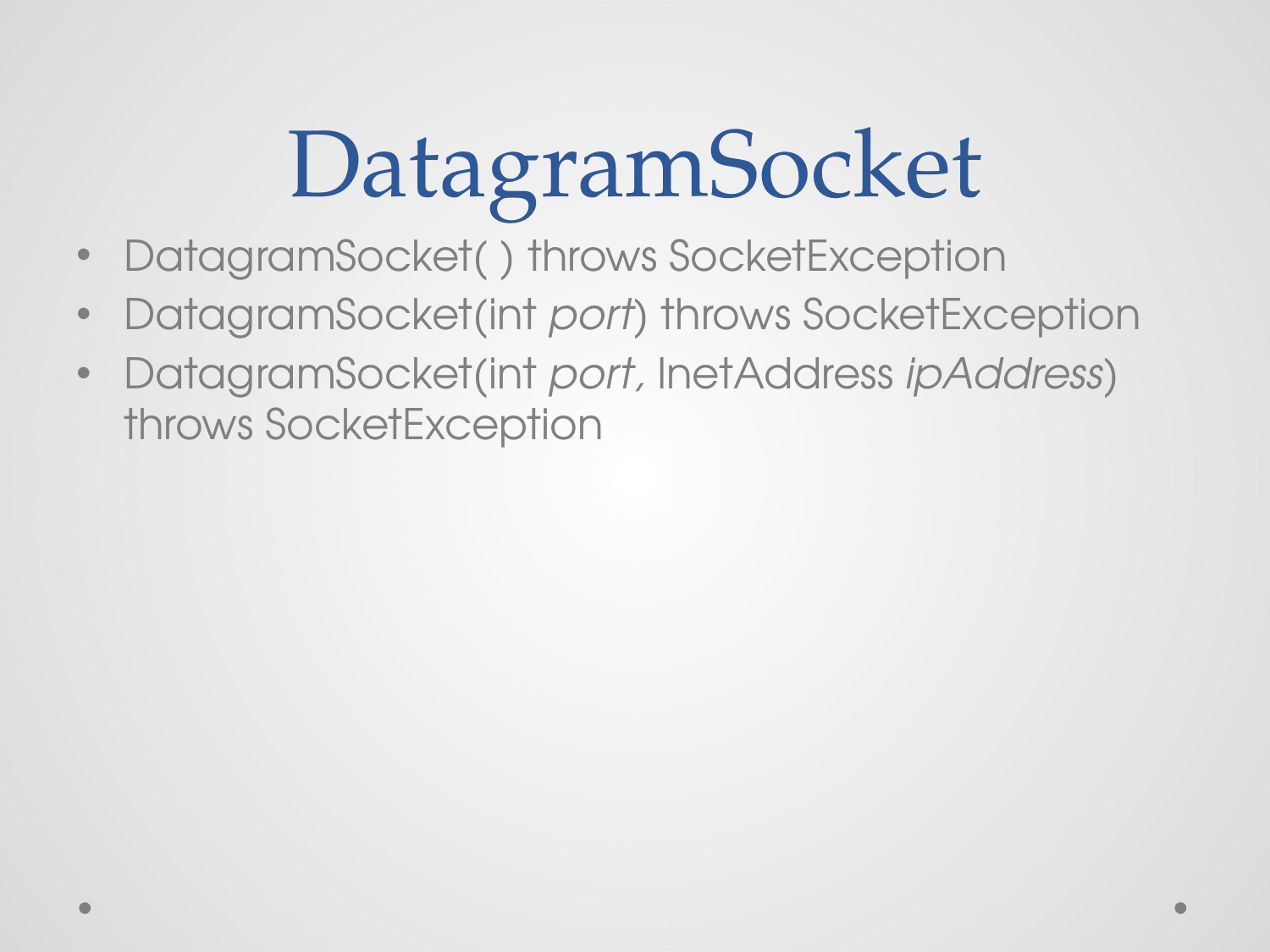

# DatagramSocket
DatagramSocket( ) throws SocketException
DatagramSocket(int port) throws SocketException
DatagramSocket(int port, InetAddress ipAddress) throws SocketException